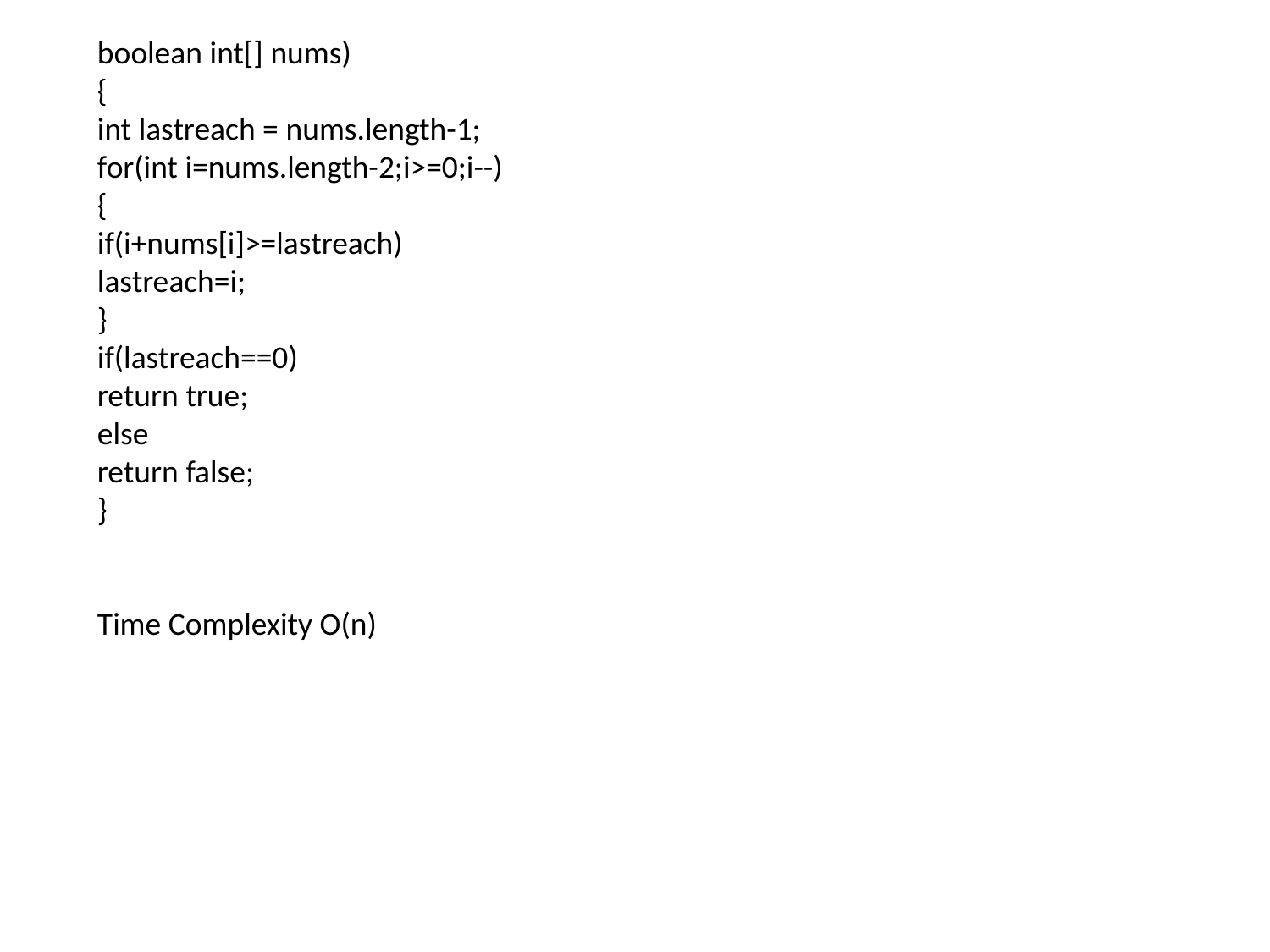

boolean int[] nums)
{
int lastreach = nums.length-1;
for(int i=nums.length-2;i>=0;i--)
{
if(i+nums[i]>=lastreach)
lastreach=i;
}
if(lastreach==0)
return true;
else
return false;
}

Time Complexity O(n)